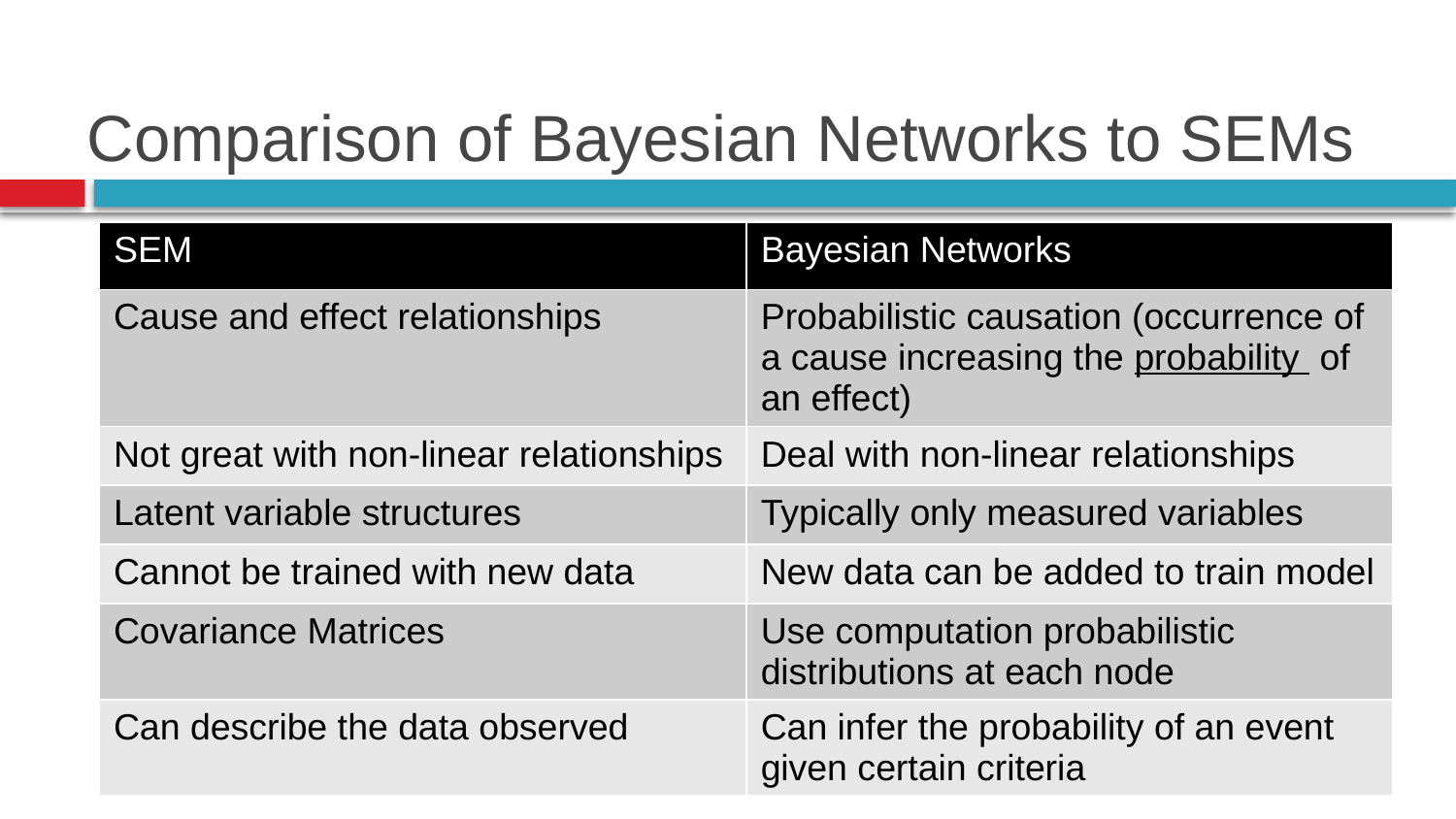

# Comparison of Bayesian Networks to SEMs
| SEM | Bayesian Networks |
| --- | --- |
| Cause and effect relationships | Probabilistic causation (occurrence of a cause increasing the probability of an effect) |
| Not great with non-linear relationships | Deal with non-linear relationships |
| Latent variable structures | Typically only measured variables |
| Cannot be trained with new data | New data can be added to train model |
| Covariance Matrices | Use computation probabilistic distributions at each node |
| Can describe the data observed | Can infer the probability of an event given certain criteria |